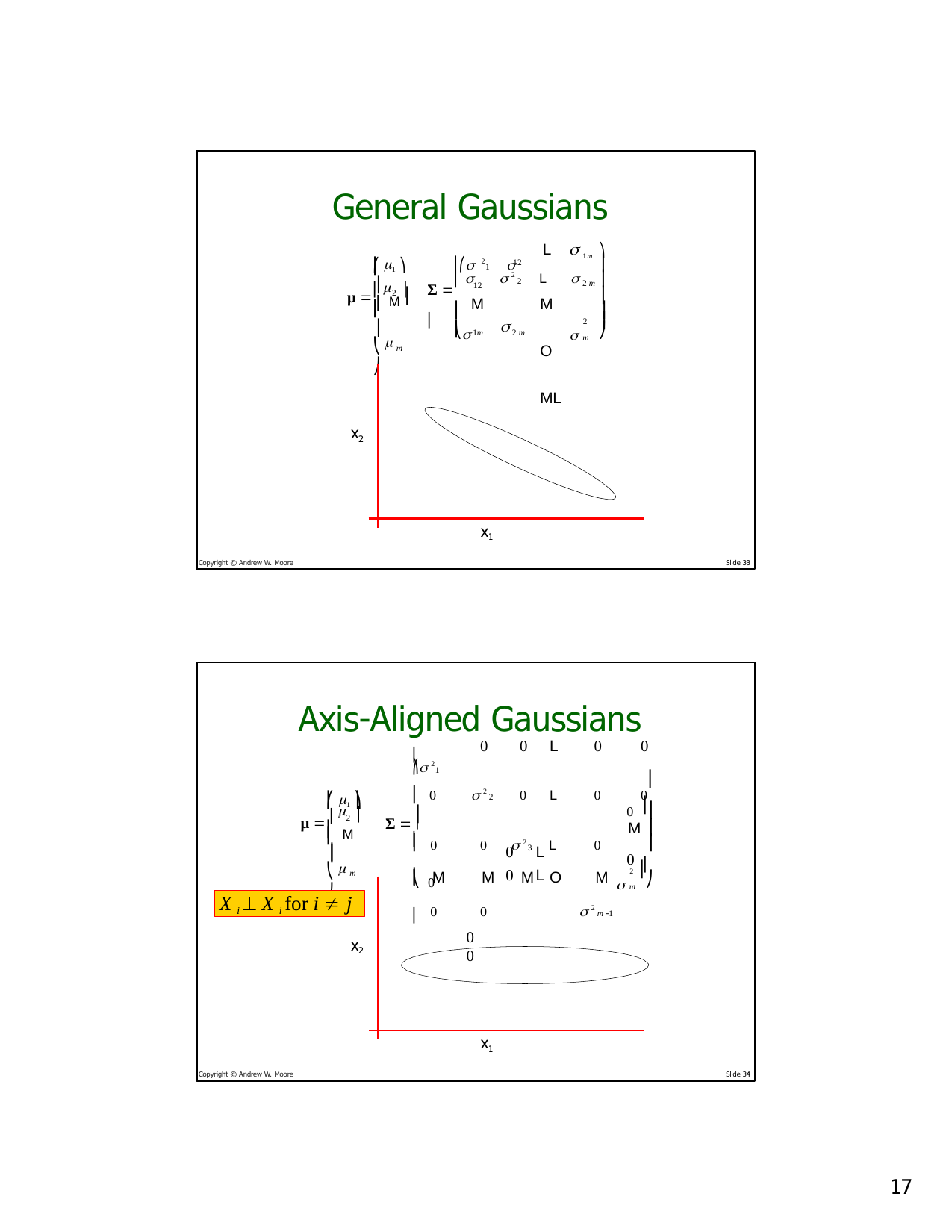

# General Gaussians
L σ 1m  ⎞
⎟
⎜ σ	σ 2 2	L   σ	⎟
M	M	O	M  L
⎛ μ1  ⎞	⎛σ  21	σ
⎜
Σ = ⎜
⎜	⎟
12
⎜ μ2 ⎟
12
2 m
⎟
μ = ⎜
⎟
⎜
⎟
⎜ M ⎟
⎝ μ m ⎠
⎜σ
⎟
σ
2
σ m
⎝ 1m
⎠
2 m

x2

x1
Copyright © Andrew W. Moore
Slide 33

Axis-Aligned Gaussians
⎛σ 21
⎛ μ1  ⎞
⎜	0	0	L	0	0  ⎞
⎟
⎜ 0	σ 2 2	0	L	0	0  ⎟
⎜ 0	0	σ 23     L	0
⎜ M	M	M	O	M
⎜ 0	0	σ 2 m −1
0	0
⎜ μ ⎟
0 ⎟
2 ⎟
⎟
⎟
μ = ⎜
Σ = ⎜
⎜ M ⎟
M
⎜	⎟
⎝ μ m ⎠
⎟
⎜
0	L
0	L
0 ⎟
2 ⎟
⎜ 0
σ m
⎠
⎝

X i ⊥ X i for i ≠ j
x2

x1
Copyright © Andrew W. Moore
Slide 34
17